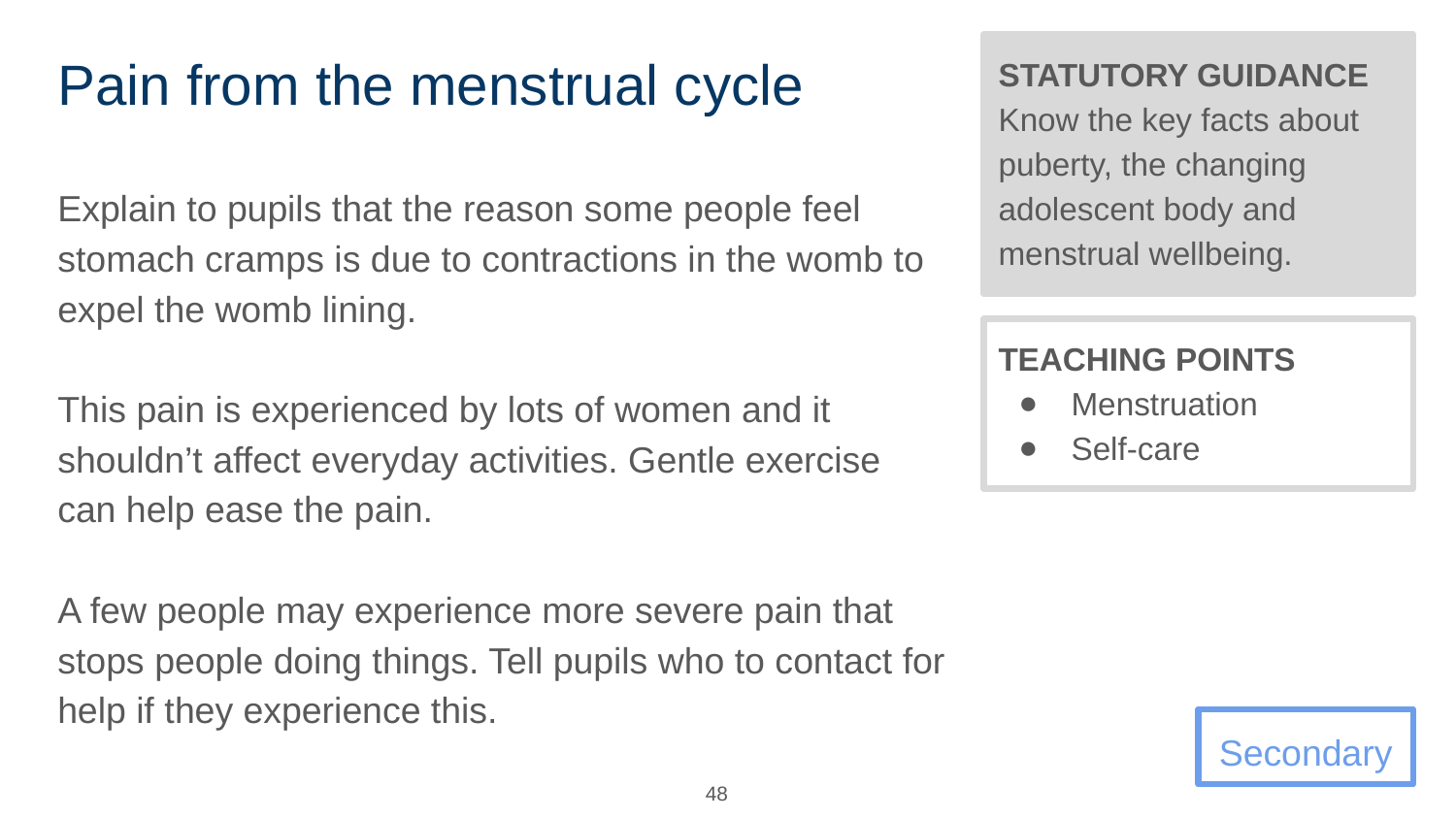

# Pain from the menstrual cycle

STATUTORY GUIDANCE
Know the key facts about puberty, the changing adolescent body and menstrual wellbeing.
Explain to pupils that the reason some people feel stomach cramps is due to contractions in the womb to expel the womb lining.

This pain is experienced by lots of women and it shouldn’t affect everyday activities. Gentle exercise can help ease the pain.

A few people may experience more severe pain that stops people doing things. Tell pupils who to contact for help if they experience this.
TEACHING POINTS
Menstruation
Self-care
Secondary
48